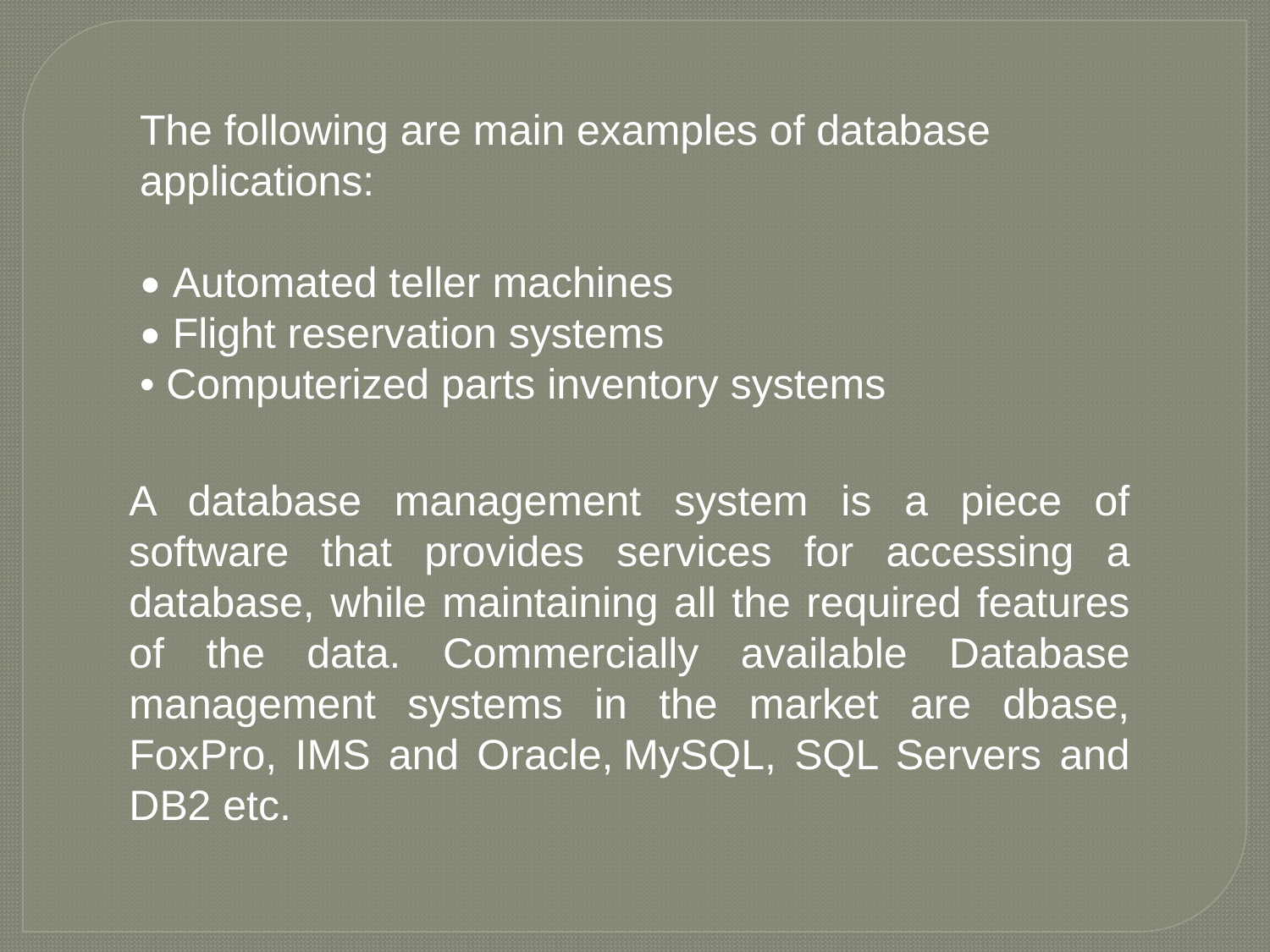

The following are main examples of database applications:

• Automated teller machines
• Flight reservation systems
• Computerized parts inventory systems
A database management system is a piece of software that provides services for accessing a database, while maintaining all the required features of the data. Commercially available Database management systems in the market are dbase, FoxPro, IMS and Oracle, MySQL, SQL Servers and DB2 etc.